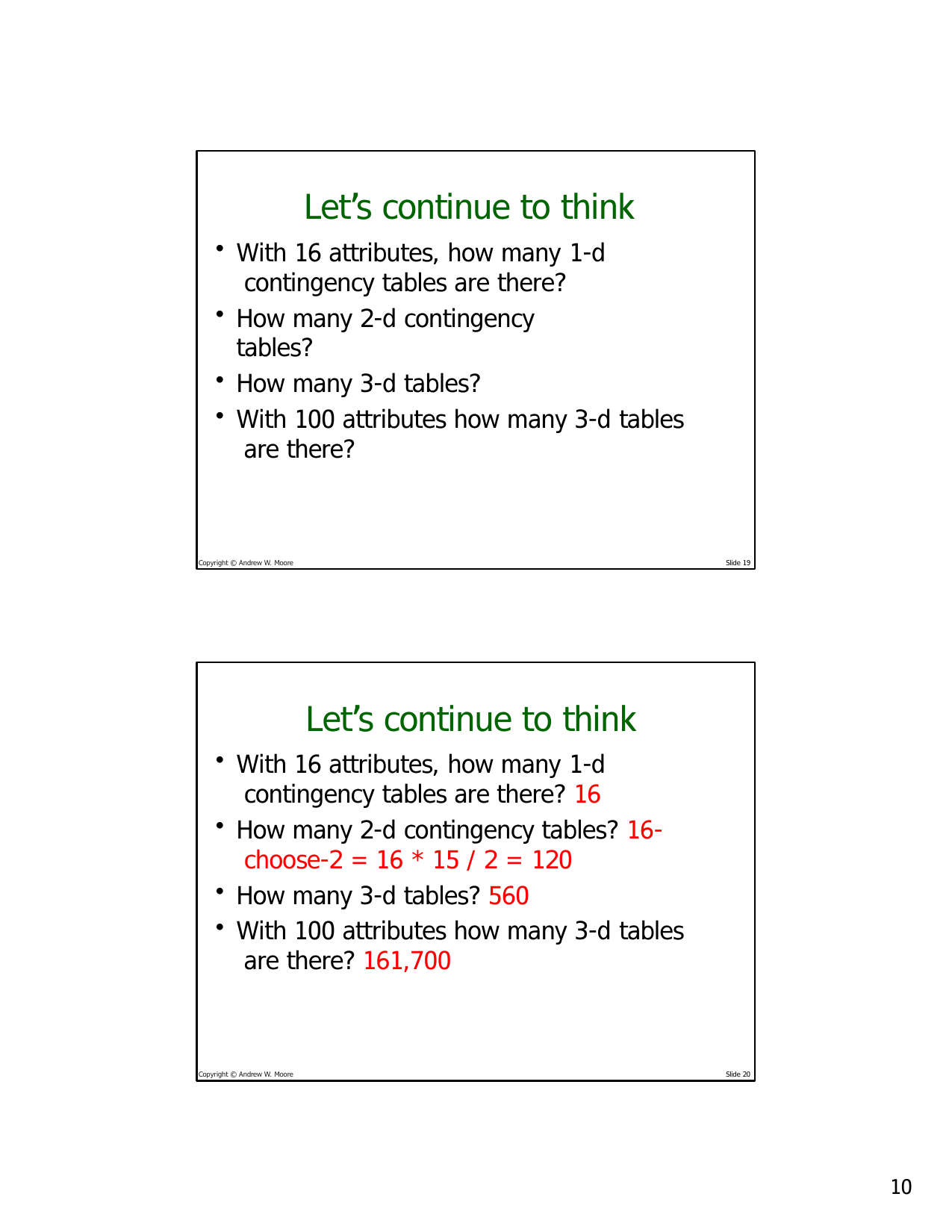

# Let’s continue to think
With 16 attributes, how many 1-d  contingency tables are there?
How many 2-d contingency tables?
How many 3-d tables?
With 100 attributes how many 3-d tables  are there?
Copyright © Andrew W. Moore
Slide 19

Let’s continue to think
With 16 attributes, how many 1-d  contingency tables are there? 16
How many 2-d contingency tables? 16-  choose-2 = 16 * 15 / 2 = 120
How many 3-d tables? 560
With 100 attributes how many 3-d tables  are there? 161,700
Copyright © Andrew W. Moore
Slide 20
10